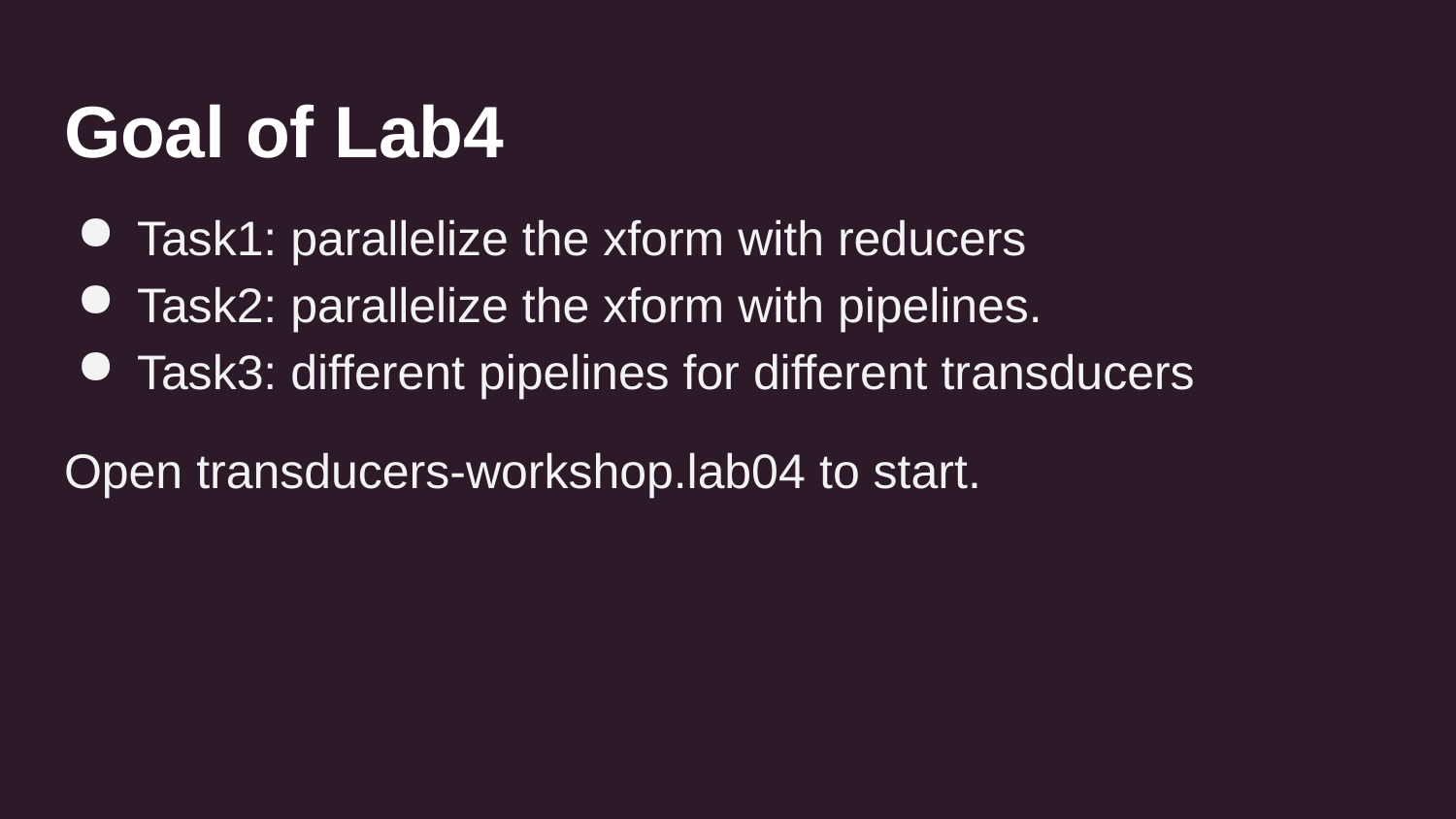

# Goal of Lab4
Task1: parallelize the xform with reducers
Task2: parallelize the xform with pipelines.
Task3: different pipelines for different transducers
Open transducers-workshop.lab04 to start.